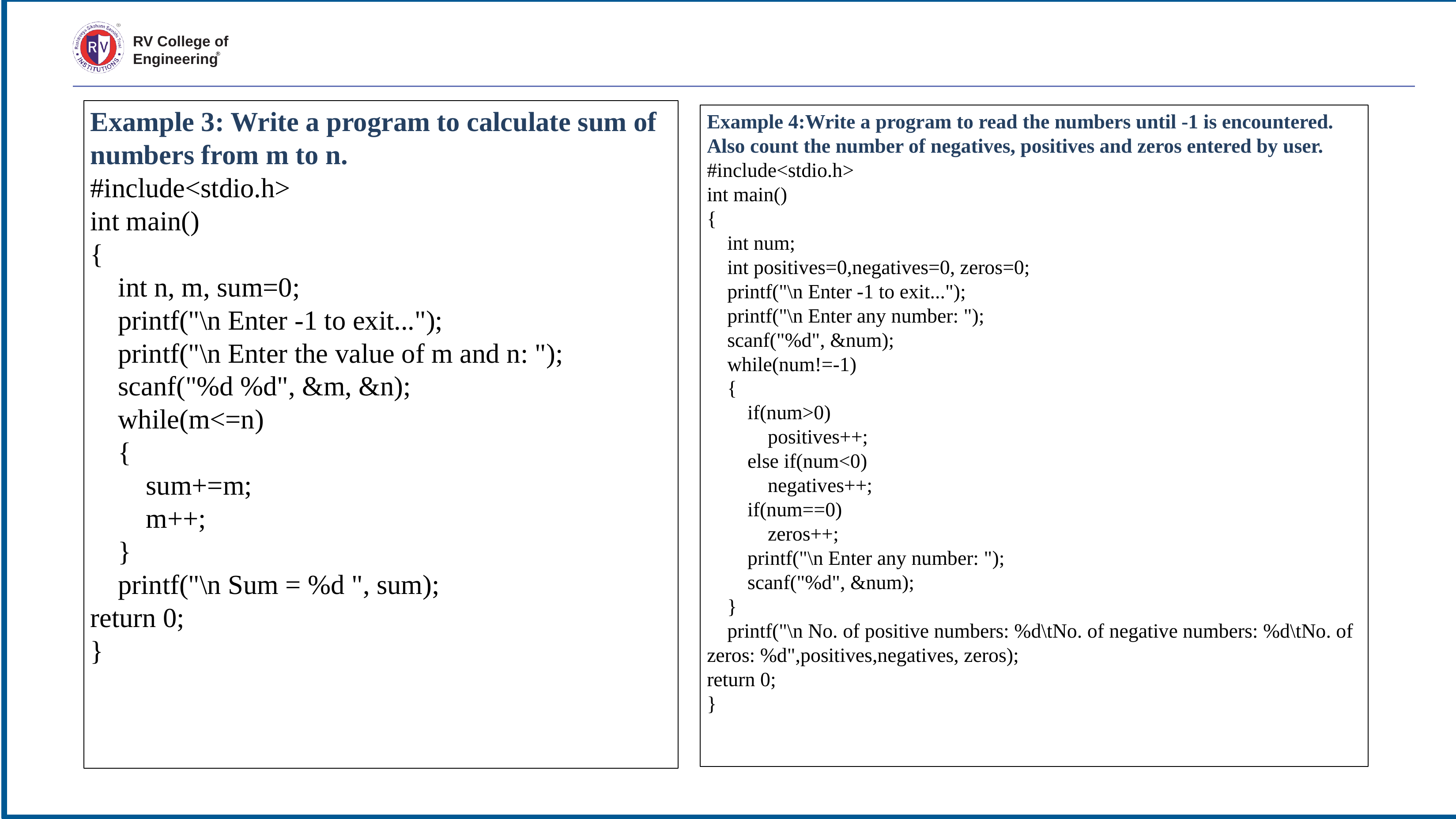

RV College of
Engineering

Example 3: Write a program to calculate sum of numbers from m to n.
#include<stdio.h>
int main()
{
    int n, m, sum=0;
    printf("\n Enter -1 to exit...");
    printf("\n Enter the value of m and n: ");
    scanf("%d %d", &m, &n);
    while(m<=n)
    {
        sum+=m;
        m++;
    }
    printf("\n Sum = %d ", sum);
return 0;
}

Example 4:Write a program to read the numbers until -1 is encountered. Also count the number of negatives, positives and zeros entered by user.
#include<stdio.h>
int main()
{
    int num;
    int positives=0,negatives=0, zeros=0;
    printf("\n Enter -1 to exit...");
    printf("\n Enter any number: ");
    scanf("%d", &num);
    while(num!=-1)
    {
        if(num>0)
            positives++;
        else if(num<0)
            negatives++;
        if(num==0)
            zeros++;
        printf("\n Enter any number: ");
        scanf("%d", &num);
    }
    printf("\n No. of positive numbers: %d\tNo. of negative numbers: %d\tNo. of zeros: %d",positives,negatives, zeros);
return 0;
}